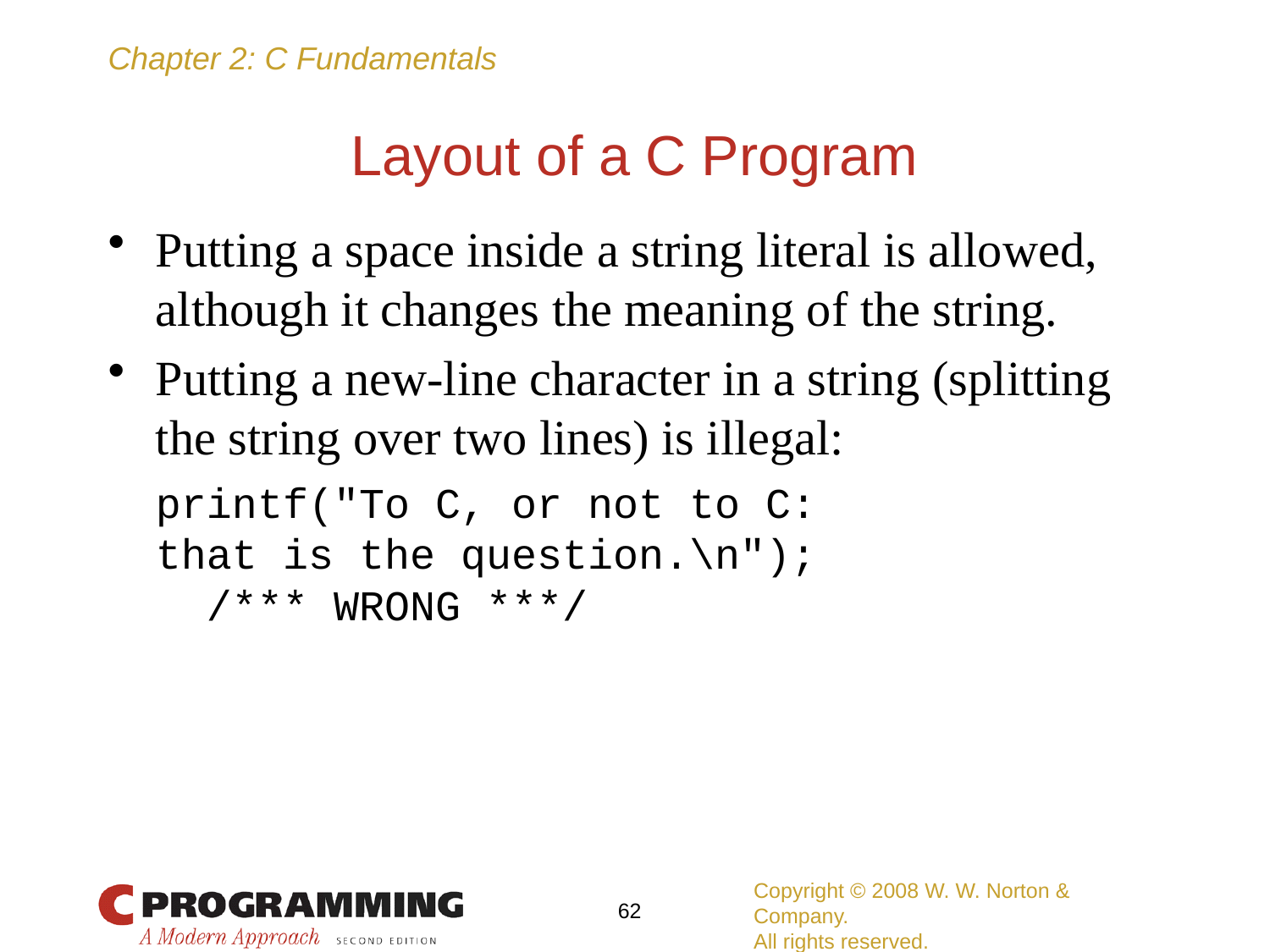

# Layout of a C Program
Putting a space inside a string literal is allowed, although it changes the meaning of the string.
Putting a new-line character in a string (splitting the string over two lines) is illegal:
	printf("To C, or not to C:
	that is the question.\n");
	  /*** WRONG ***/
Copyright © 2008 W. W. Norton & Company.
All rights reserved.
62